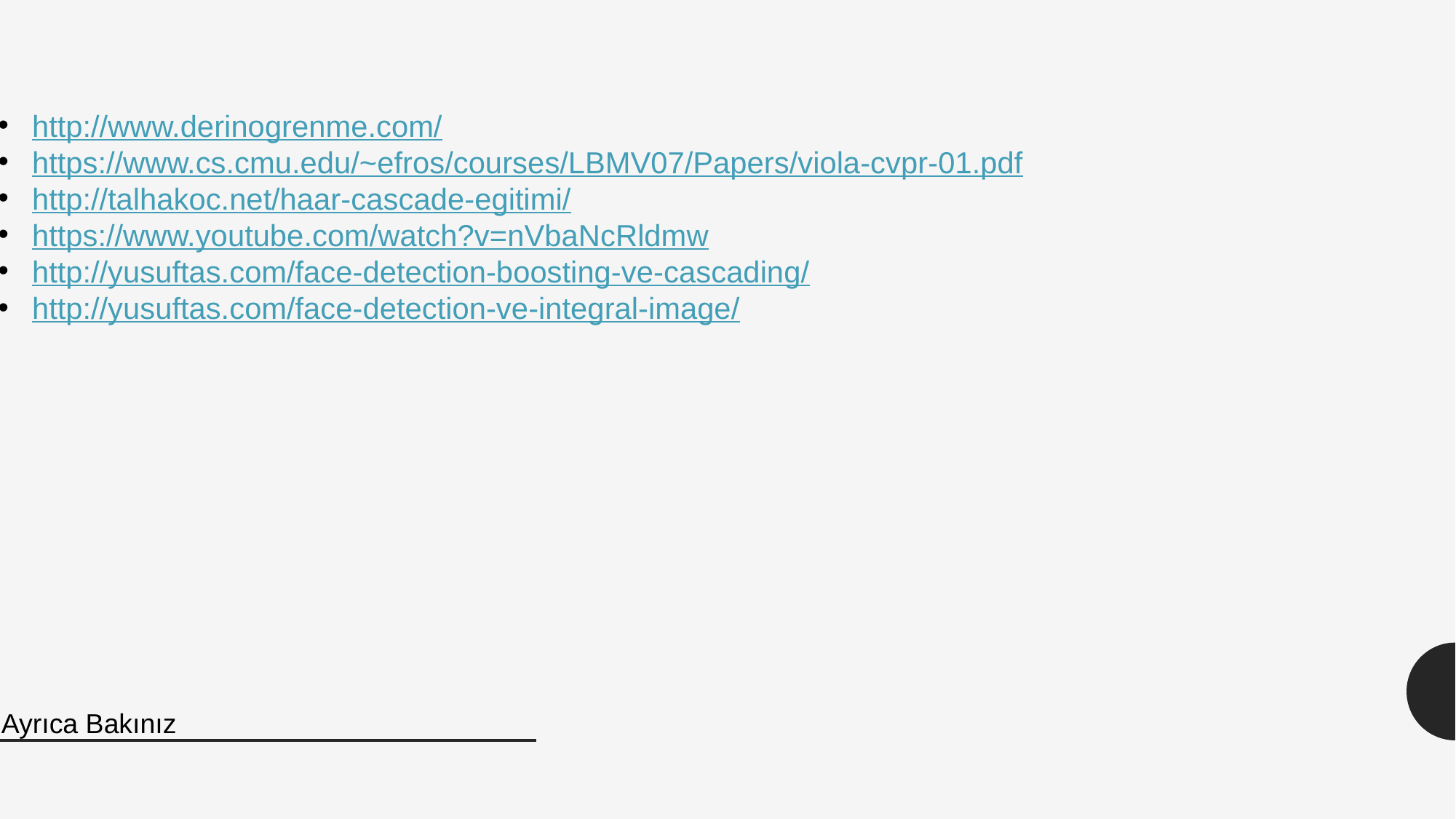

http://www.derinogrenme.com/
https://www.cs.cmu.edu/~efros/courses/LBMV07/Papers/viola-cvpr-01.pdf
http://talhakoc.net/haar-cascade-egitimi/
https://www.youtube.com/watch?v=nVbaNcRldmw
http://yusuftas.com/face-detection-boosting-ve-cascading/
http://yusuftas.com/face-detection-ve-integral-image/

Ayrıca Bakınız